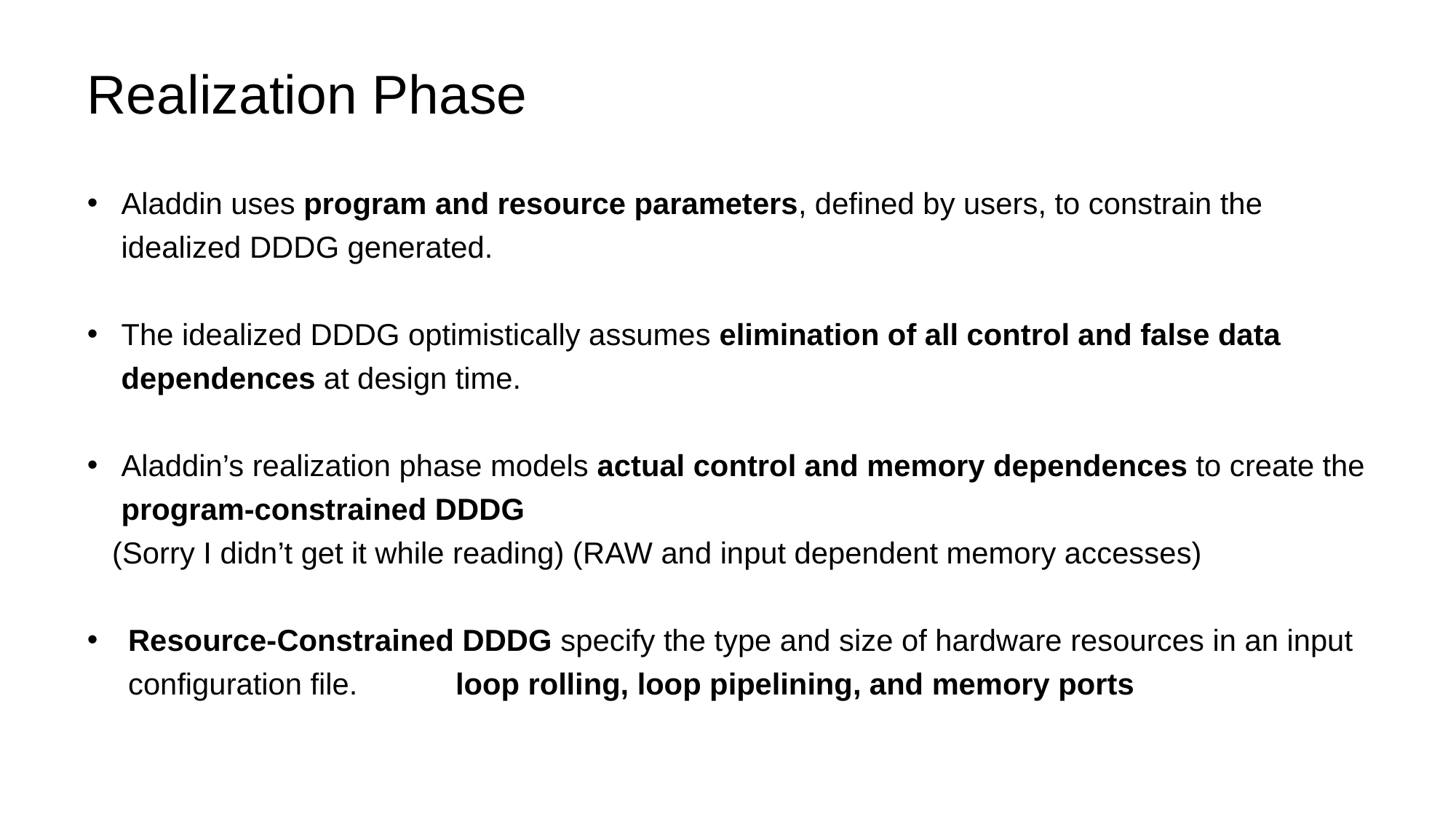

Realization Phase
Aladdin uses program and resource parameters, defined by users, to constrain the idealized DDDG generated.

The idealized DDDG optimistically assumes elimination of all control and false data dependences at design time.

Aladdin’s realization phase models actual control and memory dependences to create the program-constrained DDDG
   (Sorry I didn’t get it while reading) (RAW and input dependent memory accesses)

Resource-Constrained DDDG specify the type and size of hardware resources in an input configuration file.	loop rolling, loop pipelining, and memory ports